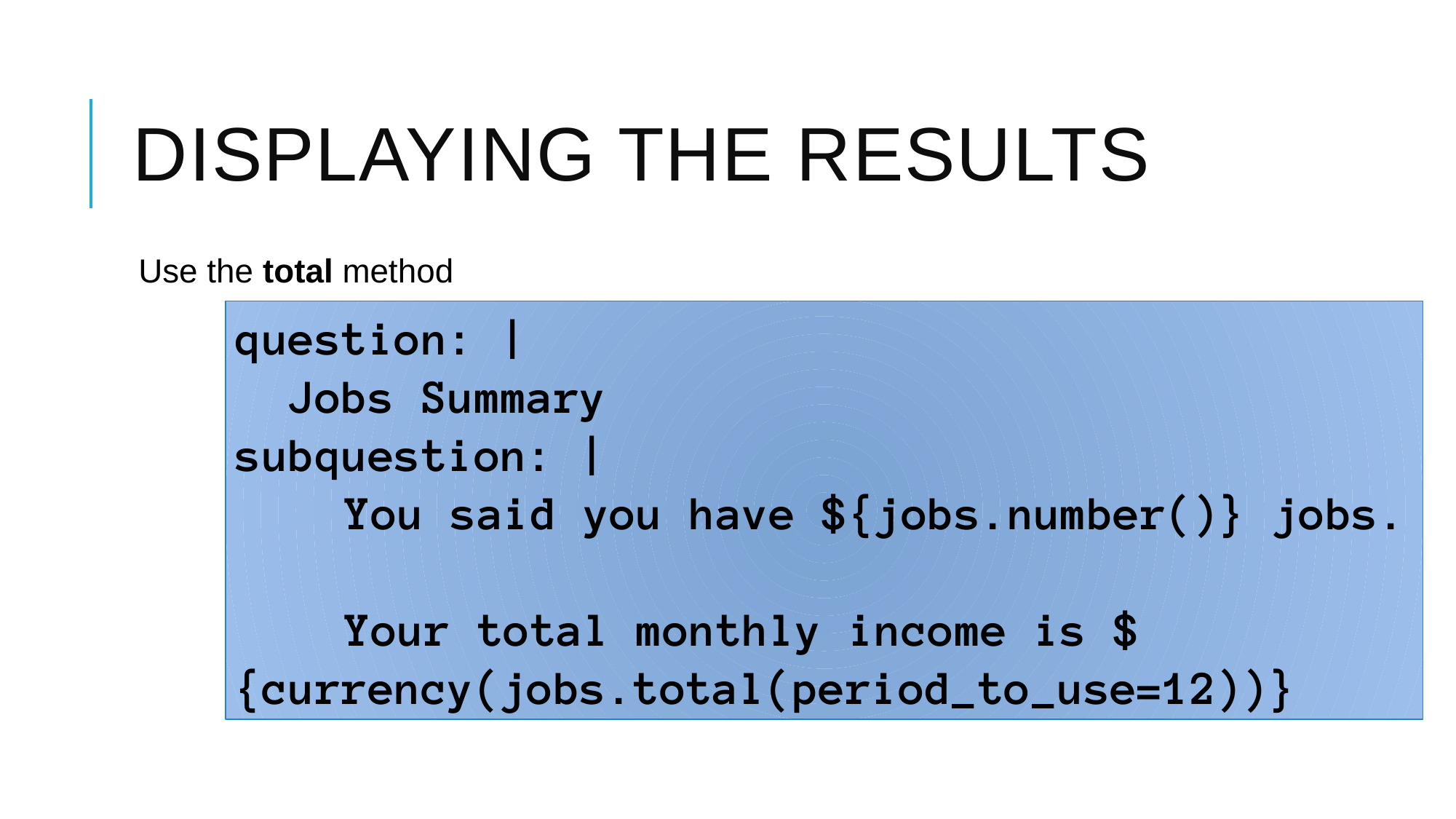

# Displaying the Results
Use the total method
question: |
  Jobs Summary
subquestion: |
	You said you have ${jobs.number()} jobs.

	Your total monthly income is ${currency(jobs.total(period_to_use=12))}